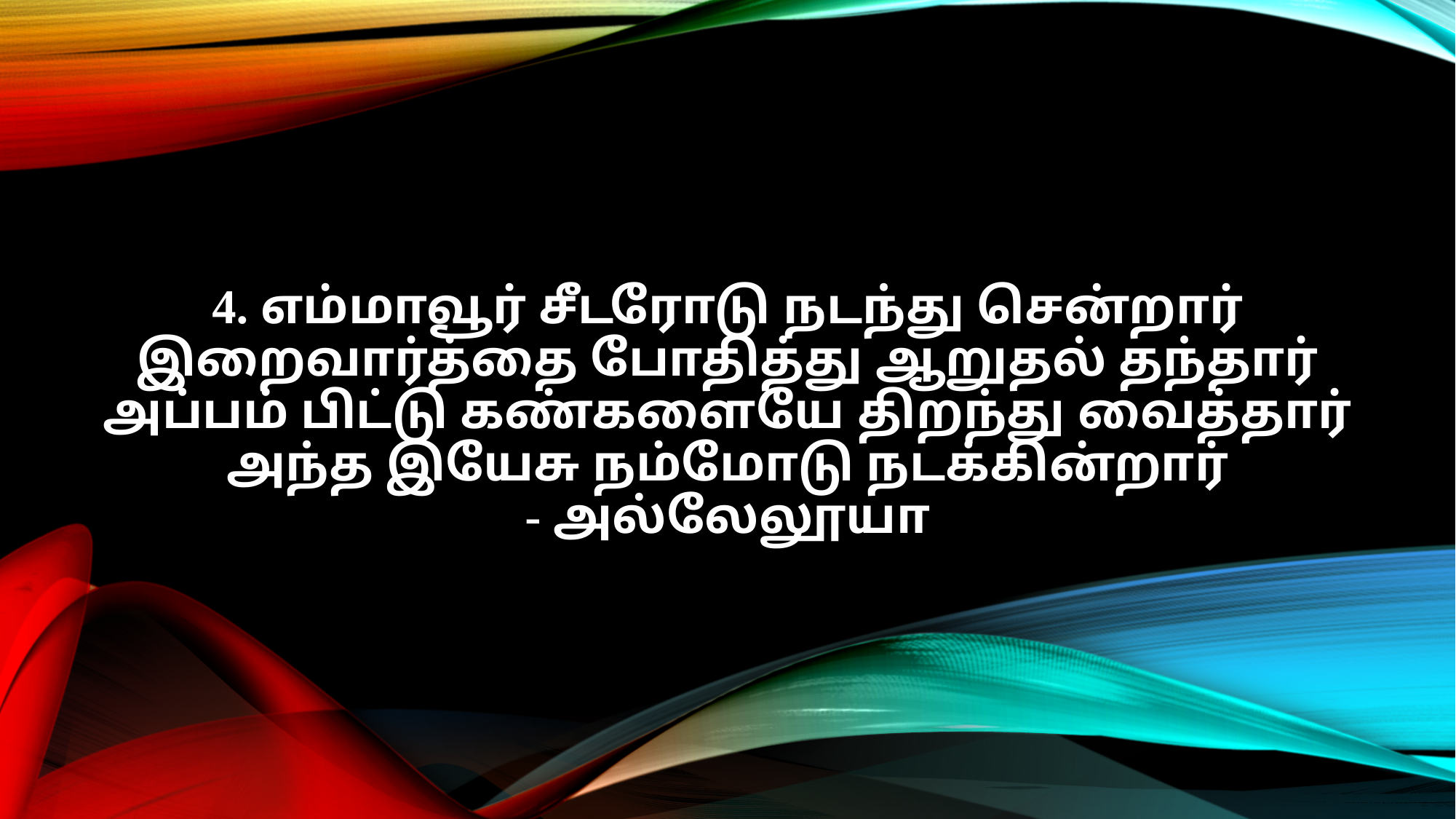

4. எம்மாவூர் சீடரோடு நடந்து சென்றார்
இறைவார்த்தை போதித்து ஆறுதல் தந்தார்
அப்பம் பிட்டு கண்களையே திறந்து வைத்தார்
அந்த இயேசு நம்மோடு நடக்கின்றார்
- அல்லேலூயா